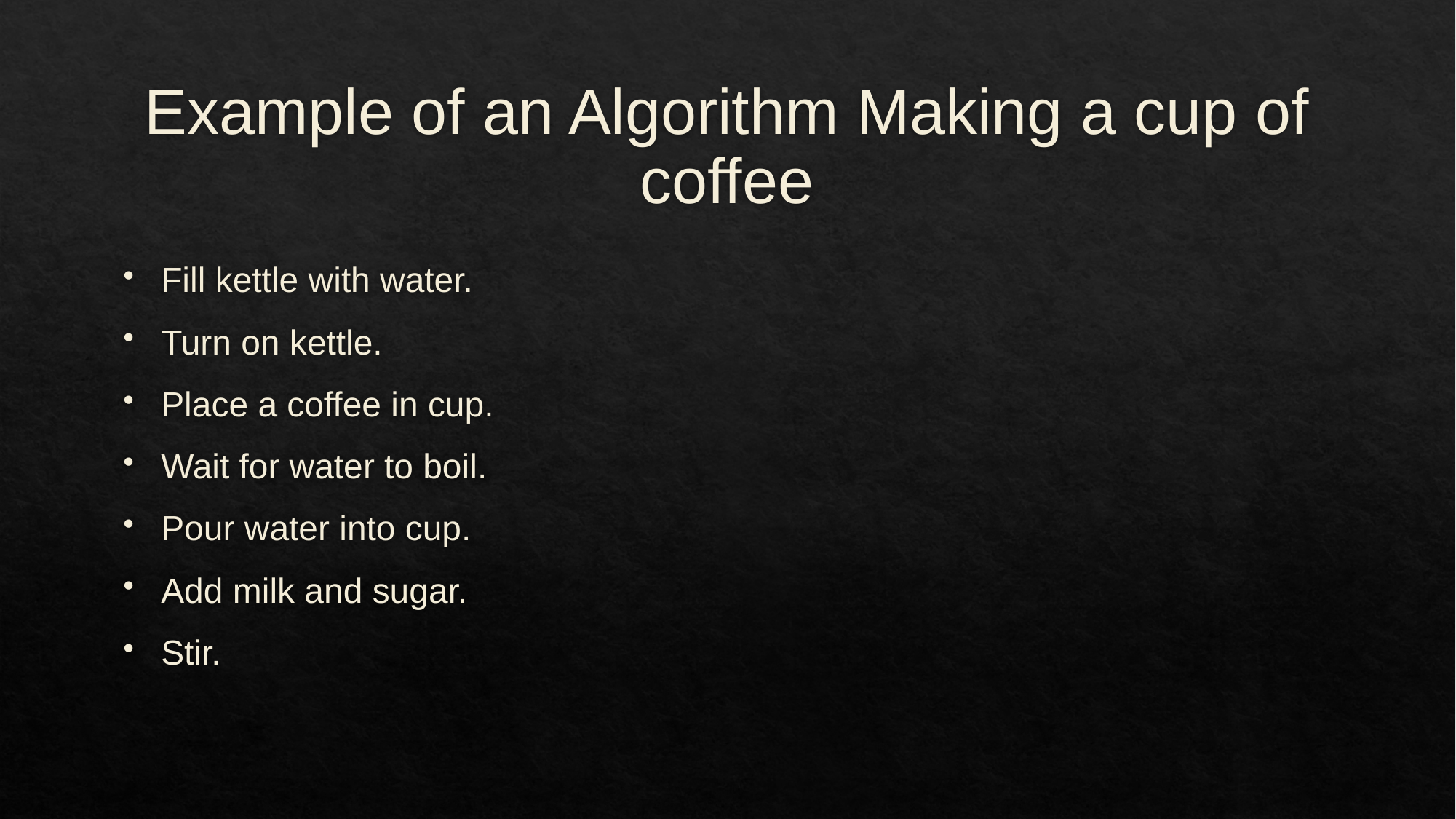

# Example of an Algorithm Making a cup of coffee
Fill kettle with water.
Turn on kettle.
Place a coffee in cup.
Wait for water to boil.
Pour water into cup.
Add milk and sugar.
Stir.